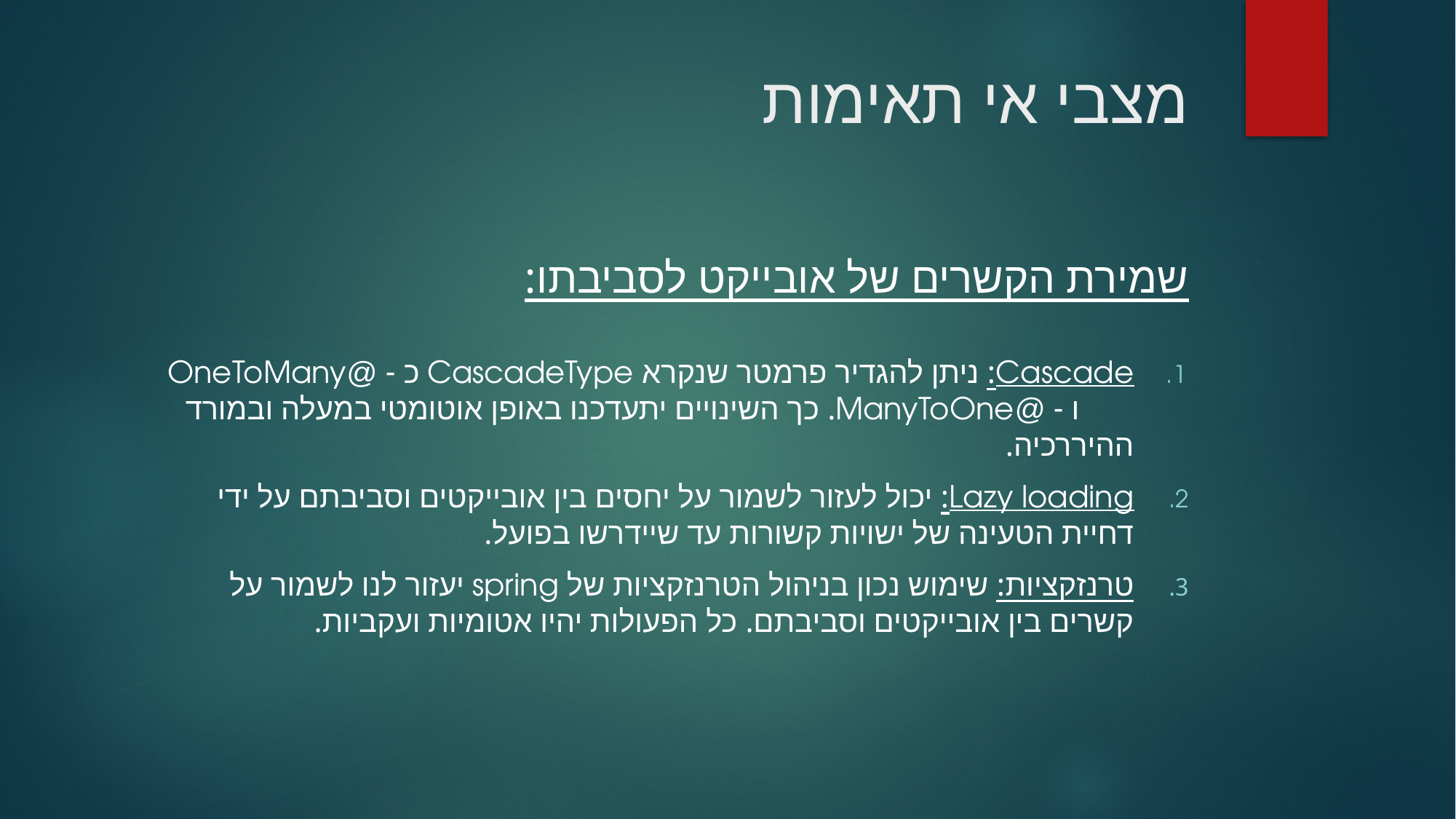

# מצבי אי תאימות
שמירת הקשרים של אובייקט לסביבתו:
Cascade: ניתן להגדיר פרמטר שנקרא CascadeType כ - @OneToMany           ו - @ManyToOne. כך השינויים יתעדכנו באופן אוטומטי במעלה ובמורד ההיררכיה.
Lazy loading: יכול לעזור לשמור על יחסים בין אובייקטים וסביבתם על ידי דחיית הטעינה של ישויות קשורות עד שיידרשו בפועל.
טרנזקציות: שימוש נכון בניהול הטרנזקציות של spring יעזור לנו לשמור על קשרים בין אובייקטים וסביבתם. כל הפעולות יהיו אטומיות ועקביות.